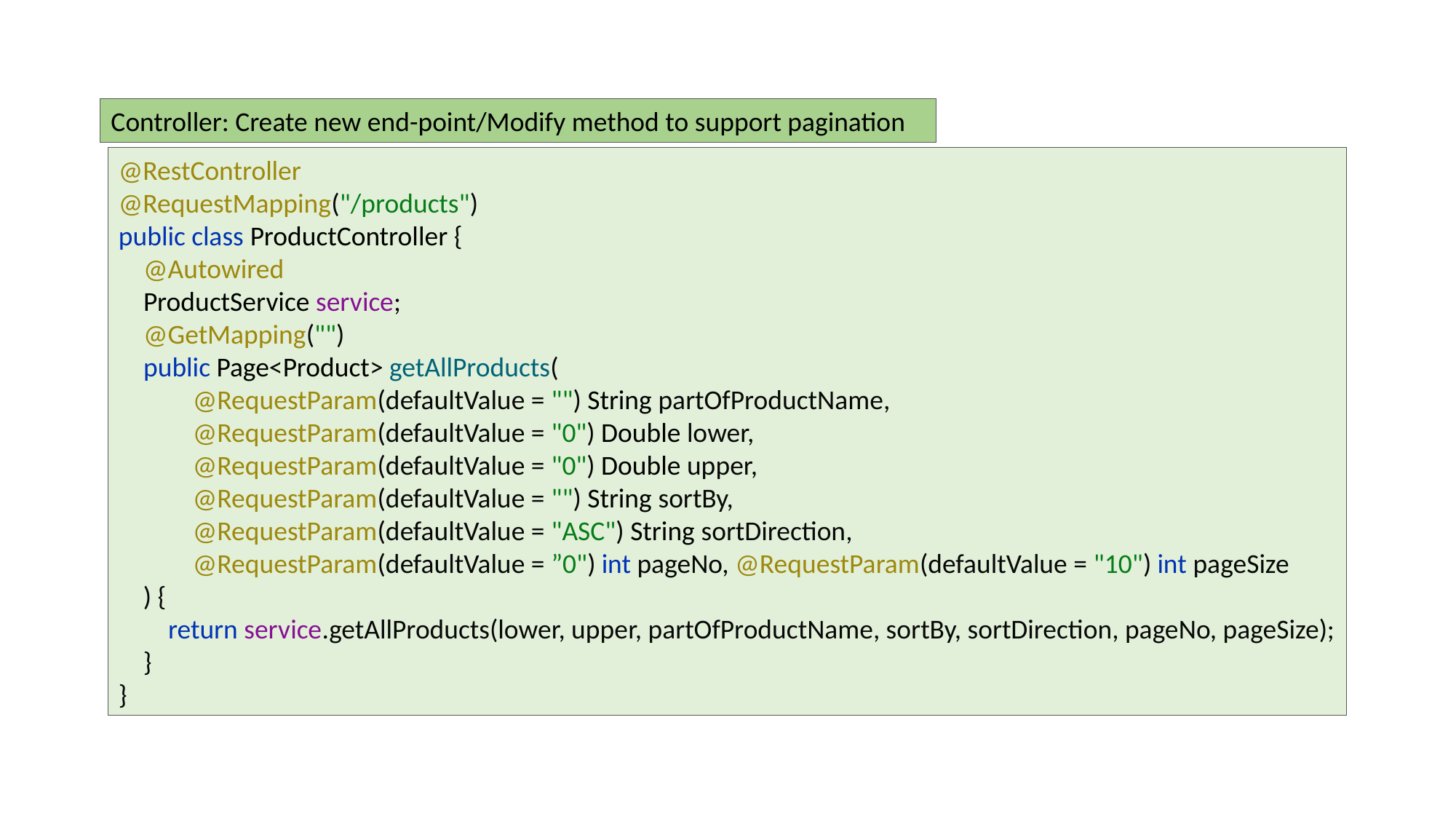

Controller: Create new end-point/Modify method to support pagination
@RestController
@RequestMapping("/products")
public class ProductController {
    @Autowired
    ProductService service;
    @GetMapping("")
    public Page<Product> getAllProducts(
            @RequestParam(defaultValue = "") String partOfProductName,
            @RequestParam(defaultValue = "0") Double lower,
            @RequestParam(defaultValue = "0") Double upper,
            @RequestParam(defaultValue = "") String sortBy,
            @RequestParam(defaultValue = "ASC") String sortDirection,
            @RequestParam(defaultValue = ”0") int pageNo, @RequestParam(defaultValue = "10") int pageSize
    ) {
        return service.getAllProducts(lower, upper, partOfProductName, sortBy, sortDirection, pageNo, pageSize);
    }
}